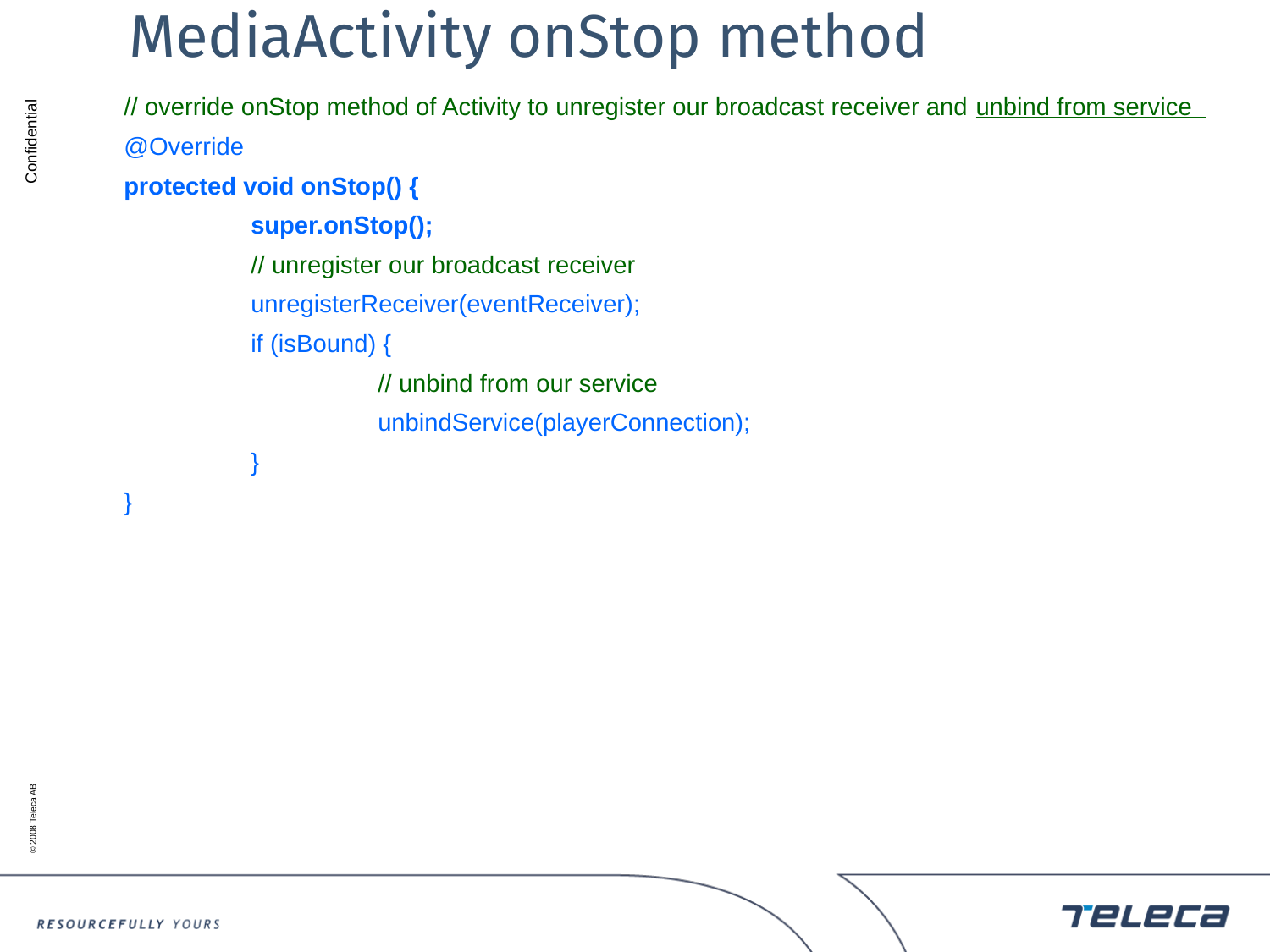

# MediaActivity onStop method
	// override onStop method of Activity to unregister our broadcast receiver and unbind from service
	@Override
	protected void onStop() {
		super.onStop();
		// unregister our broadcast receiver
		unregisterReceiver(eventReceiver);
		if (isBound) {
			// unbind from our service
			unbindService(playerConnection);
		}
	}